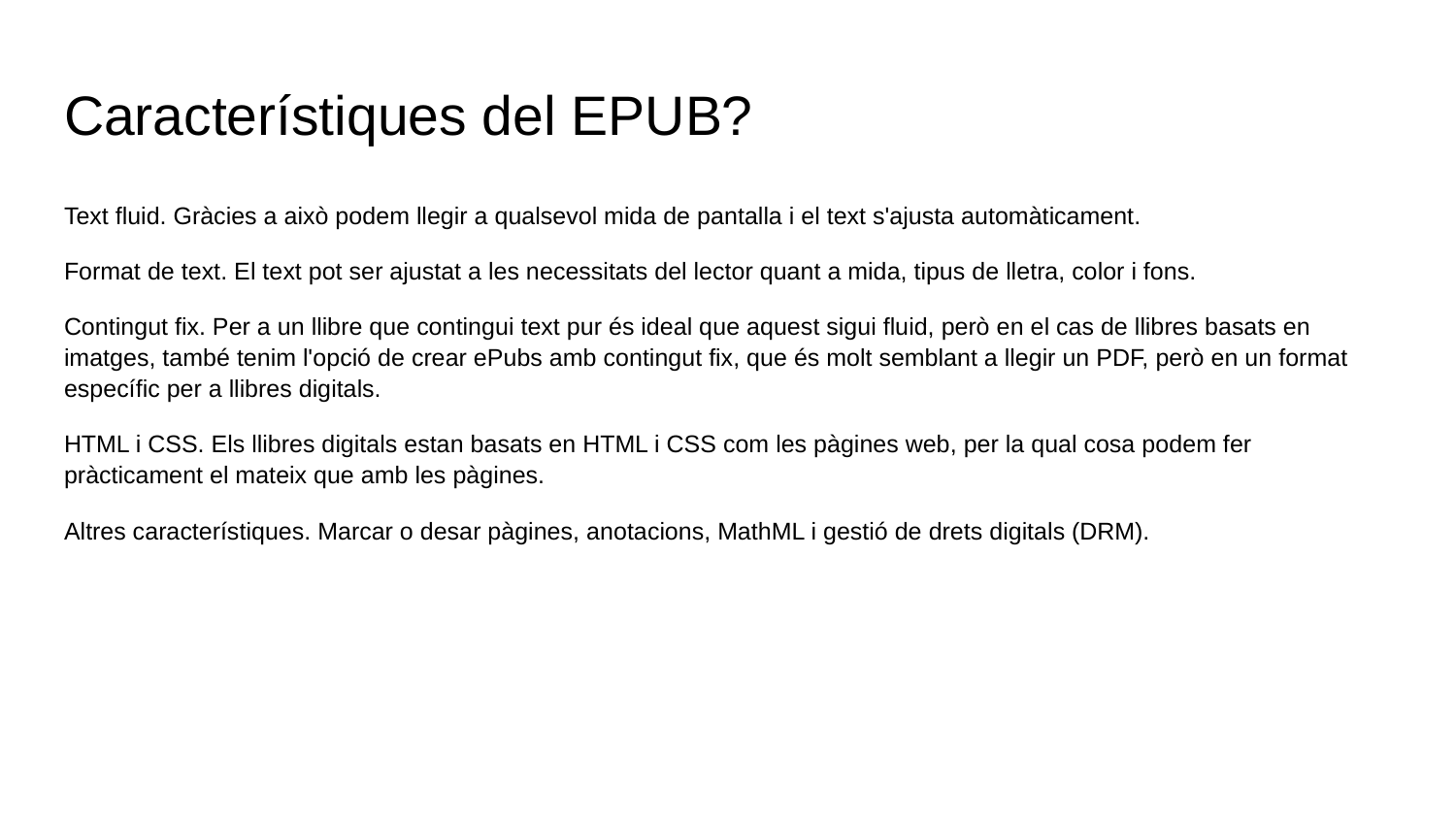

# Característiques del EPUB?
Text fluid. Gràcies a això podem llegir a qualsevol mida de pantalla i el text s'ajusta automàticament.
Format de text. El text pot ser ajustat a les necessitats del lector quant a mida, tipus de lletra, color i fons.
Contingut fix. Per a un llibre que contingui text pur és ideal que aquest sigui fluid, però en el cas de llibres basats en imatges, també tenim l'opció de crear ePubs amb contingut fix, que és molt semblant a llegir un PDF, però en un format específic per a llibres digitals.
HTML i CSS. Els llibres digitals estan basats en HTML i CSS com les pàgines web, per la qual cosa podem fer pràcticament el mateix que amb les pàgines.
Altres característiques. Marcar o desar pàgines, anotacions, MathML i gestió de drets digitals (DRM).